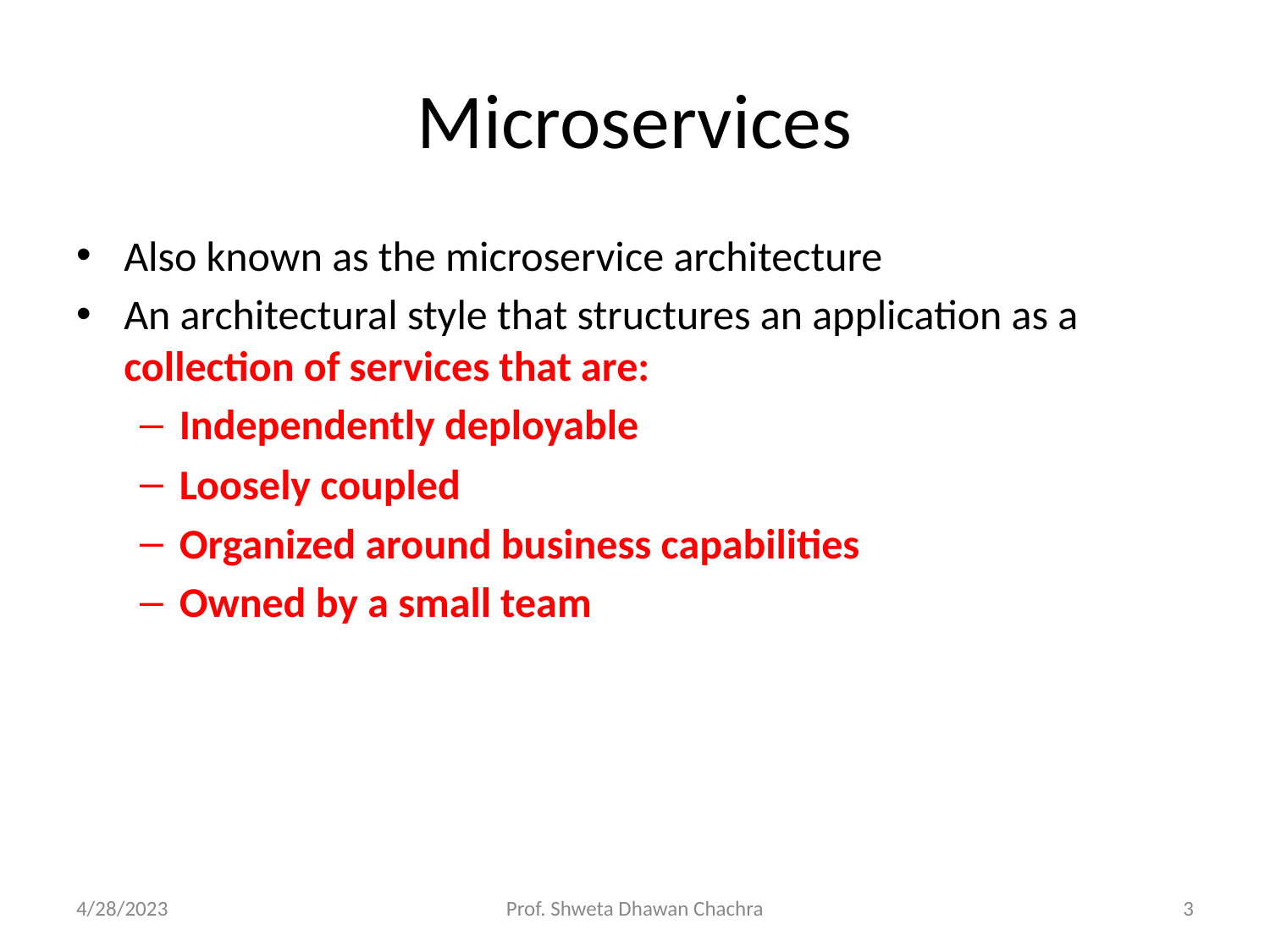

# Microservices
Also known as the microservice architecture
An architectural style that structures an application as a collection of services that are:
Independently deployable
Loosely coupled
Organized around business capabilities
Owned by a small team
4/28/2023
Prof. Shweta Dhawan Chachra
3